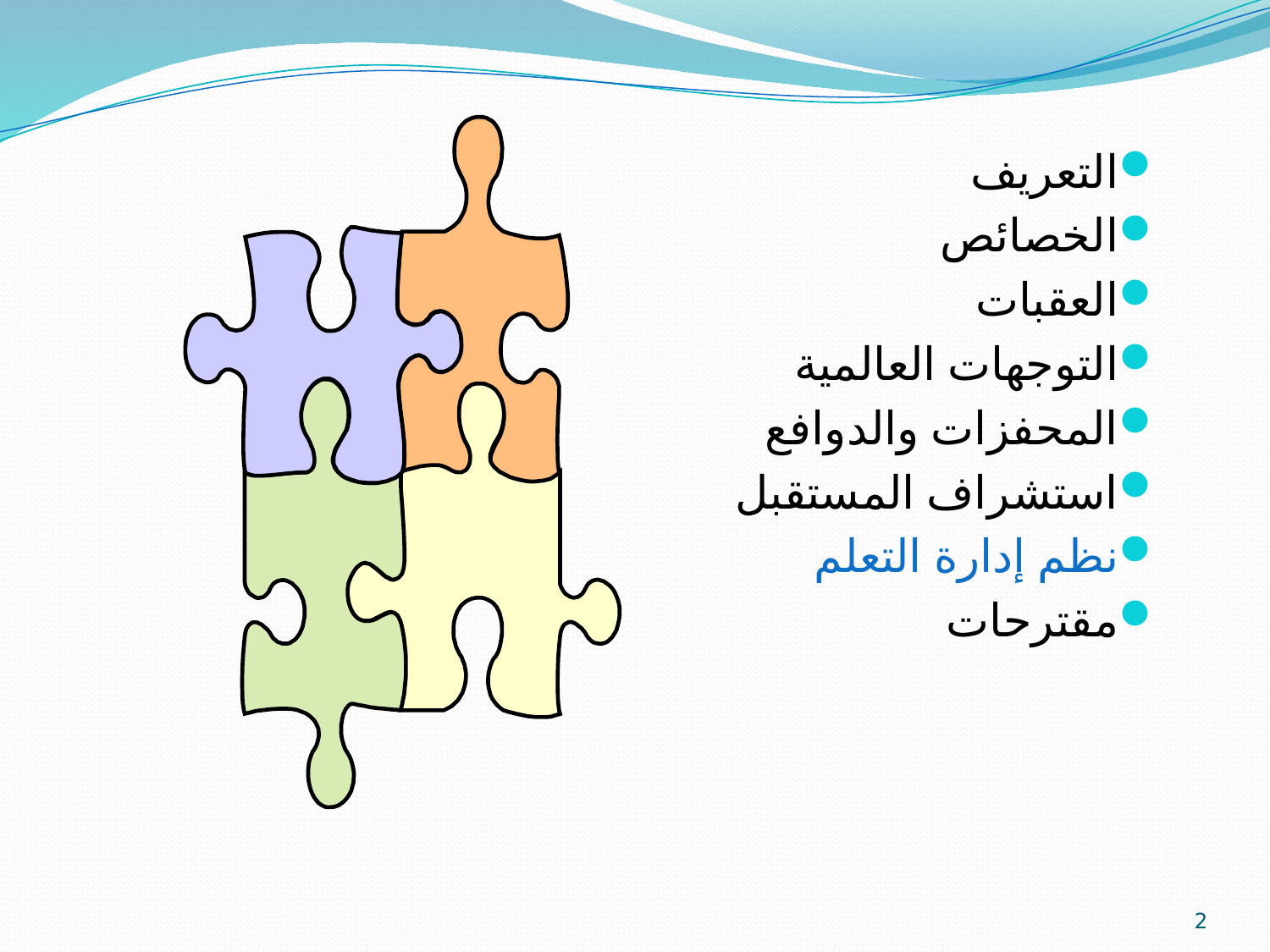

التعريف
الخصائص
العقبات
التوجهات العالمية
المحفزات والدوافع
استشراف المستقبل
نظم إدارة التعلم
مقترحات

2